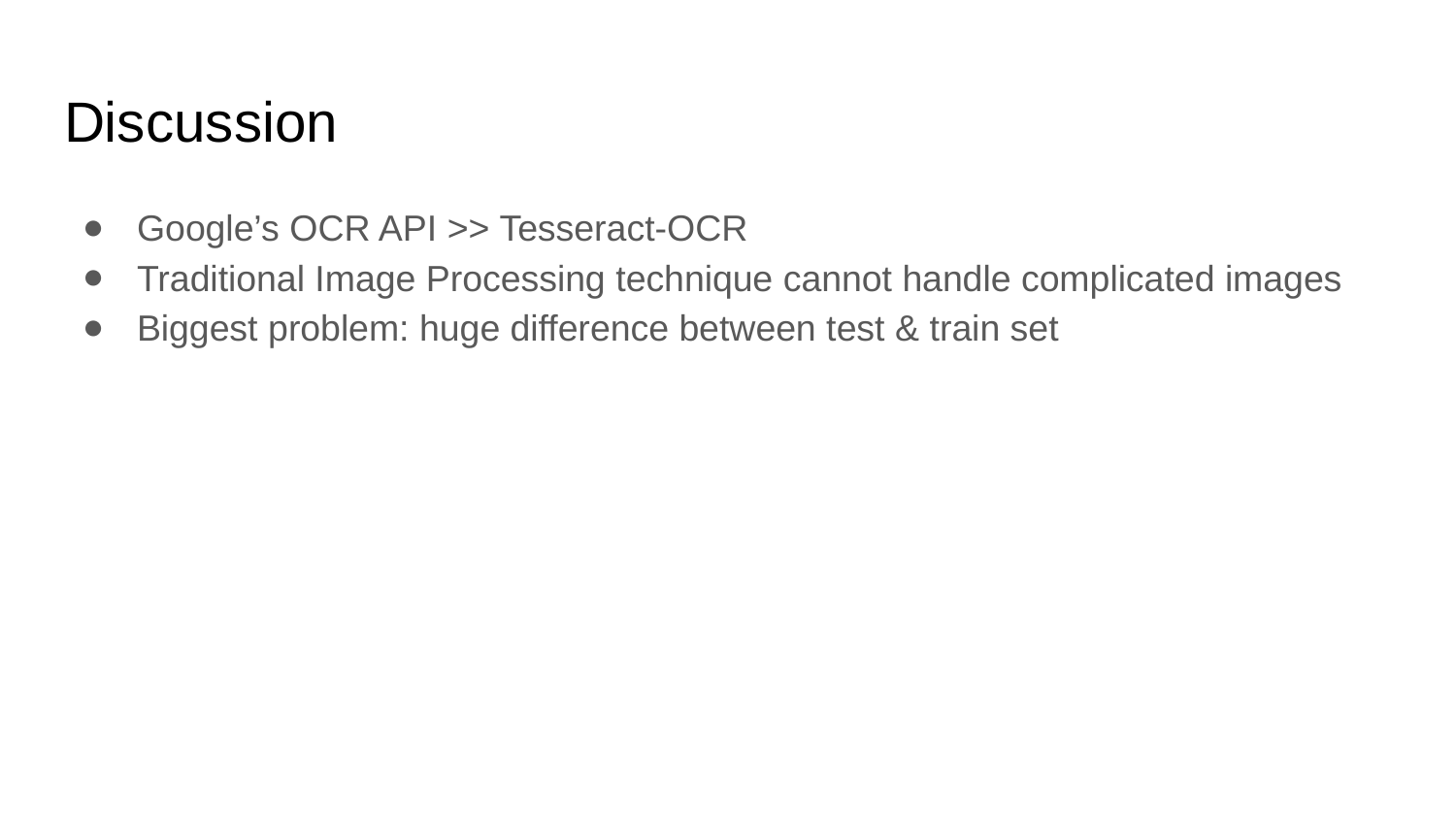

# Discussion
Google’s OCR API >> Tesseract-OCR
Traditional Image Processing technique cannot handle complicated images
Biggest problem: huge difference between test & train set